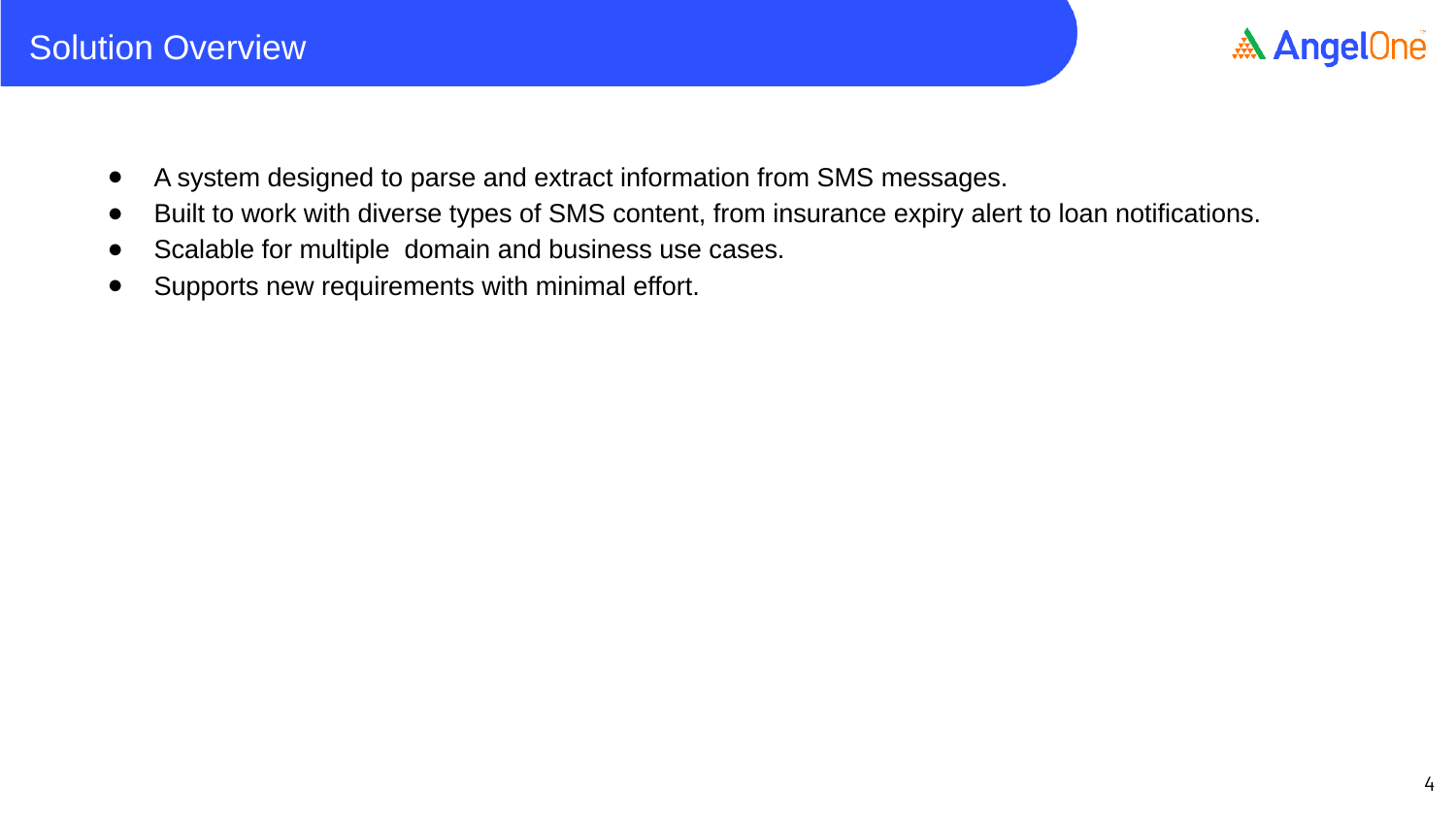

# Solution Overview
A system designed to parse and extract information from SMS messages.
Built to work with diverse types of SMS content, from insurance expiry alert to loan notifications.
Scalable for multiple  domain and business use cases.
Supports new requirements with minimal effort.
4